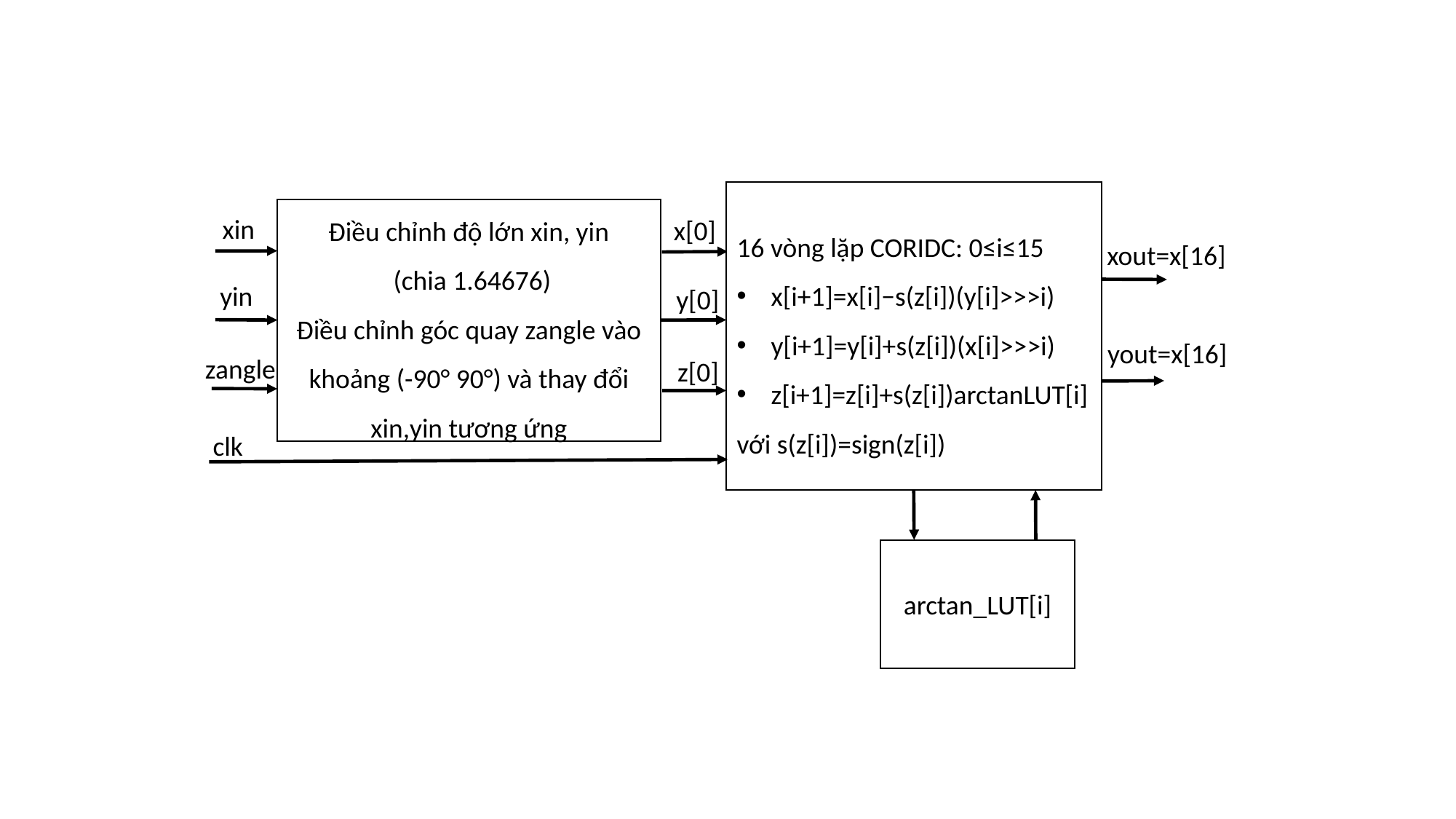

16 vòng lặp CORIDC: 0≤i≤15
x[i+1]=x[i]−s(z[i])(y[i]>>>i)
y[i+1]=y[i]+s(z[i])(x[i]>>>i)
z[i+1]=z[i]+s(z[i])arctanLUT[i]
với s(z[i])=sign(z[i])
Điều chỉnh độ lớn xin, yin
 (chia 1.64676)
Điều chỉnh góc quay zangle vào khoảng (-90° 90°) và thay đổi xin,yin tương ứng
xin
x[0]
xout=x[16]
yin
y[0]
yout=x[16]
zangle
z[0]
clk
arctan_LUT[i]